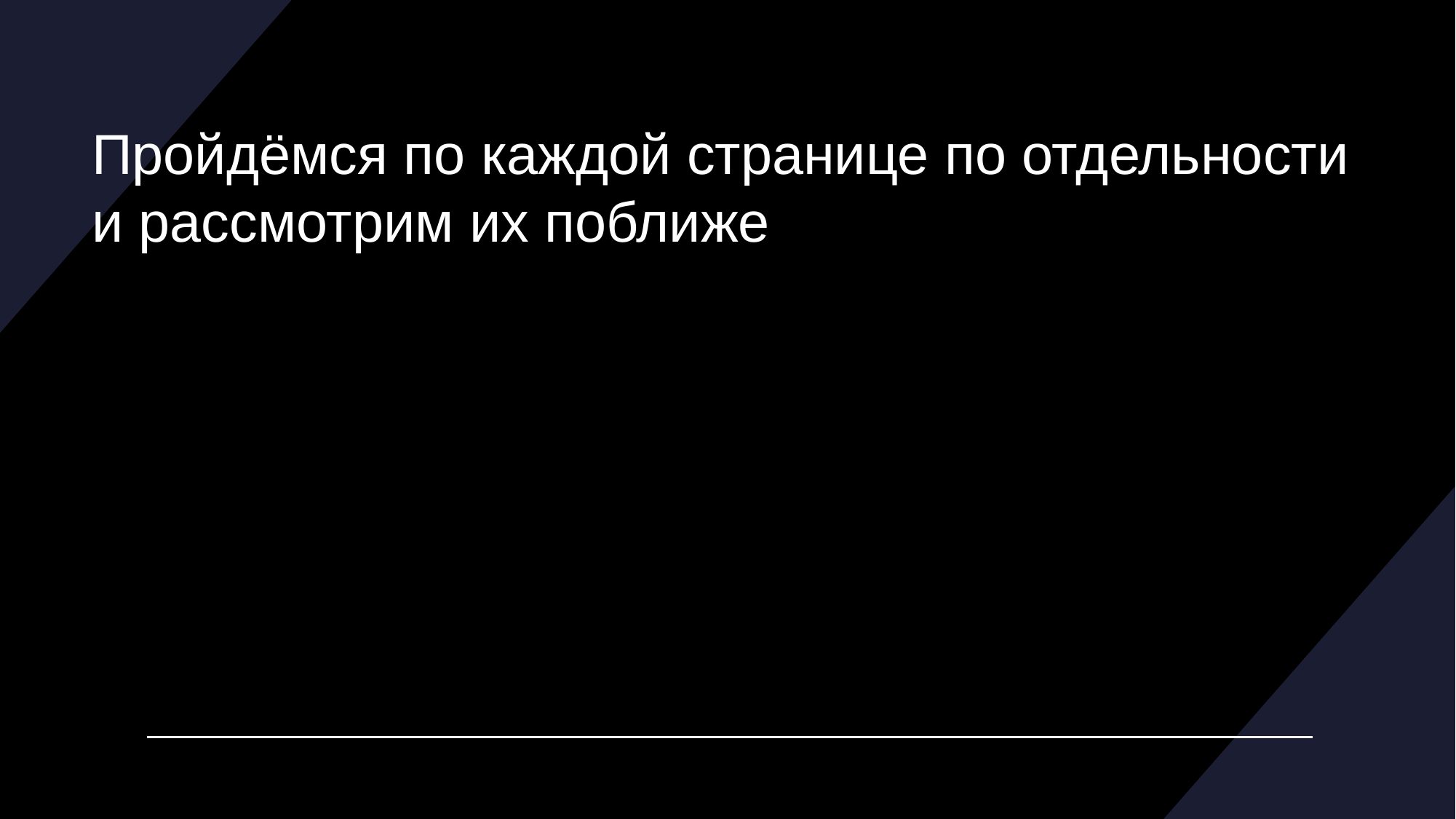

# Пройдёмся по каждой странице по отдельности и рассмотрим их поближе